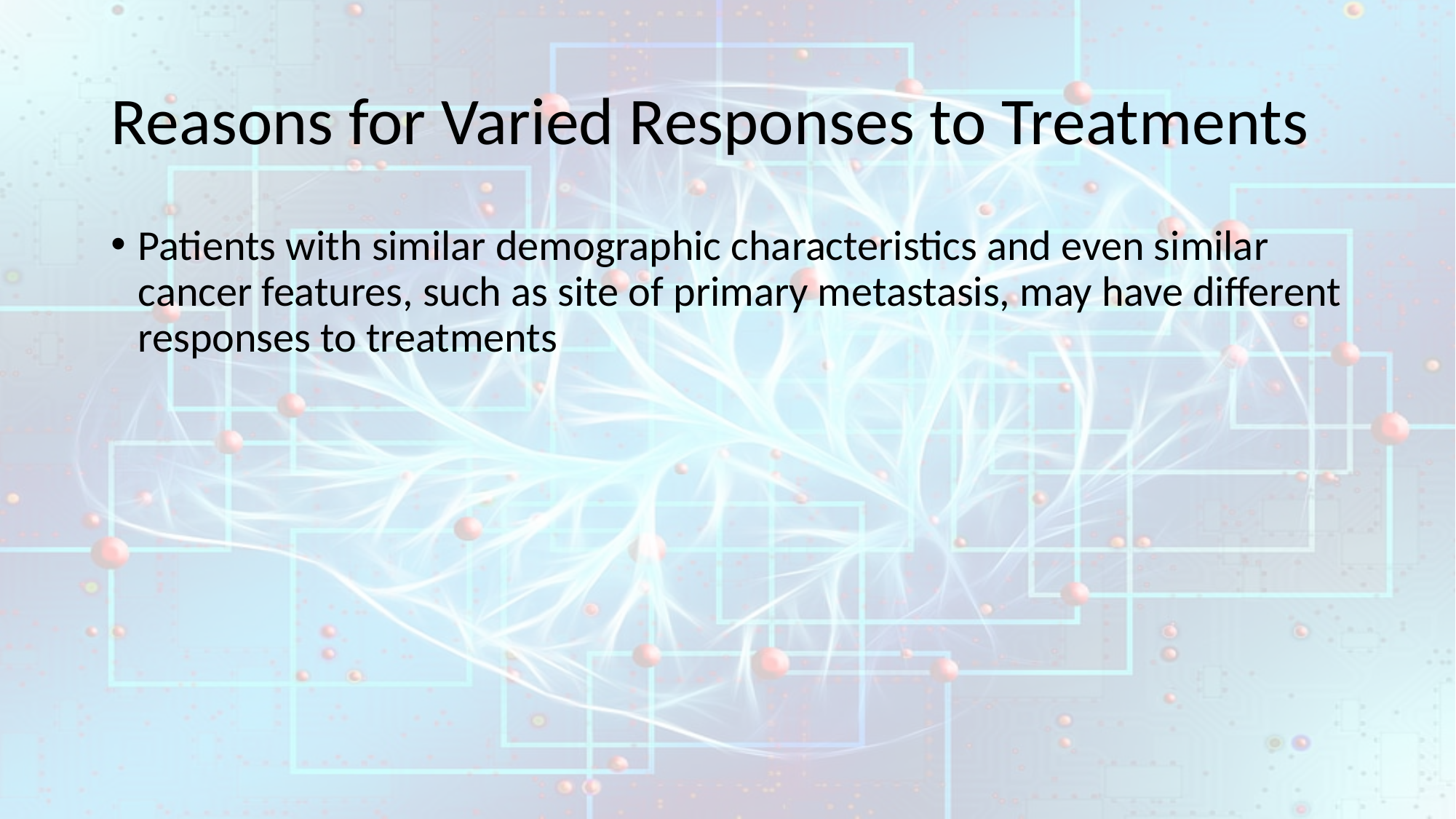

# Reasons for Varied Responses to Treatments
Patients with similar demographic characteristics and even similar cancer features, such as site of primary metastasis, may have different responses to treatments